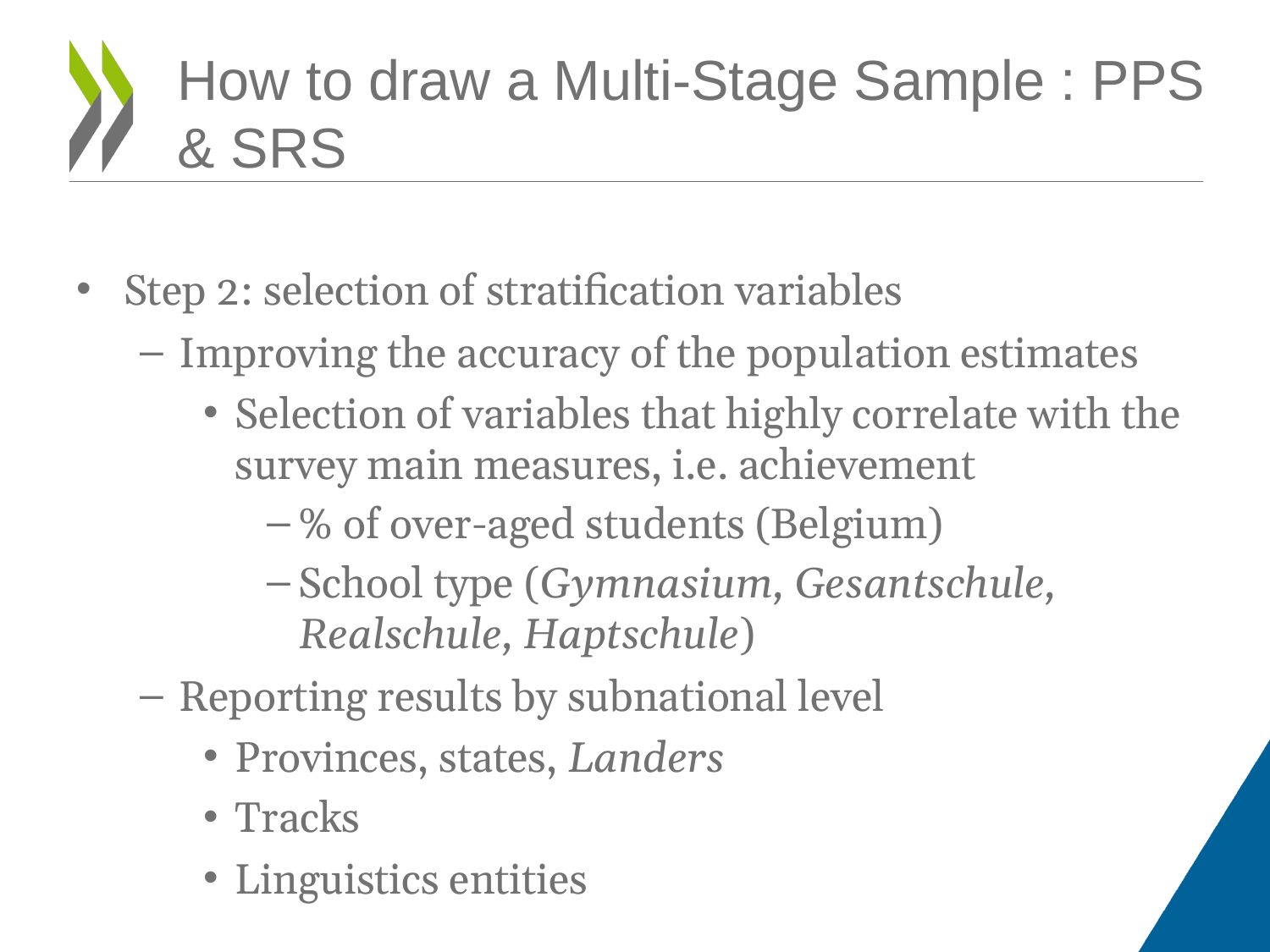

# How to draw a Multi-Stage Sample : PPS & SRS
Step 2: selection of stratification variables
Improving the accuracy of the population estimates
Selection of variables that highly correlate with the survey main measures, i.e. achievement
% of over-aged students (Belgium)
School type (Gymnasium, Gesantschule, Realschule, Haptschule)
Reporting results by subnational level
Provinces, states, Landers
Tracks
Linguistics entities